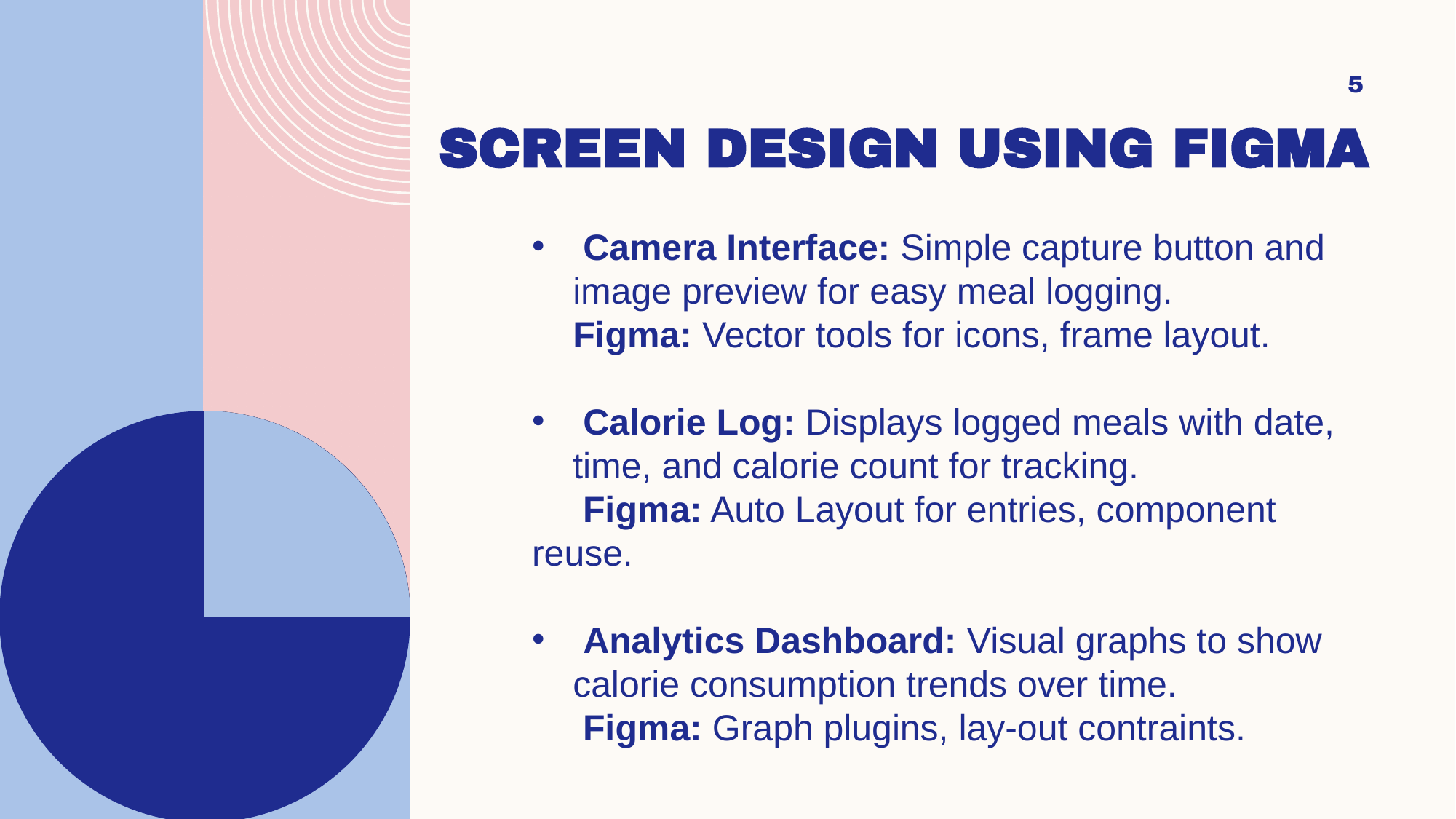

# Screen design using figma
5
 Camera Interface: Simple capture button and image preview for easy meal logging.
Figma: Vector tools for icons, frame layout.

 Calorie Log: Displays logged meals with date, time, and calorie count for tracking.
     Figma: Auto Layout for entries, component reuse.

 Analytics Dashboard: Visual graphs to show calorie consumption trends over time.
     Figma: Graph plugins, lay-out contraints.